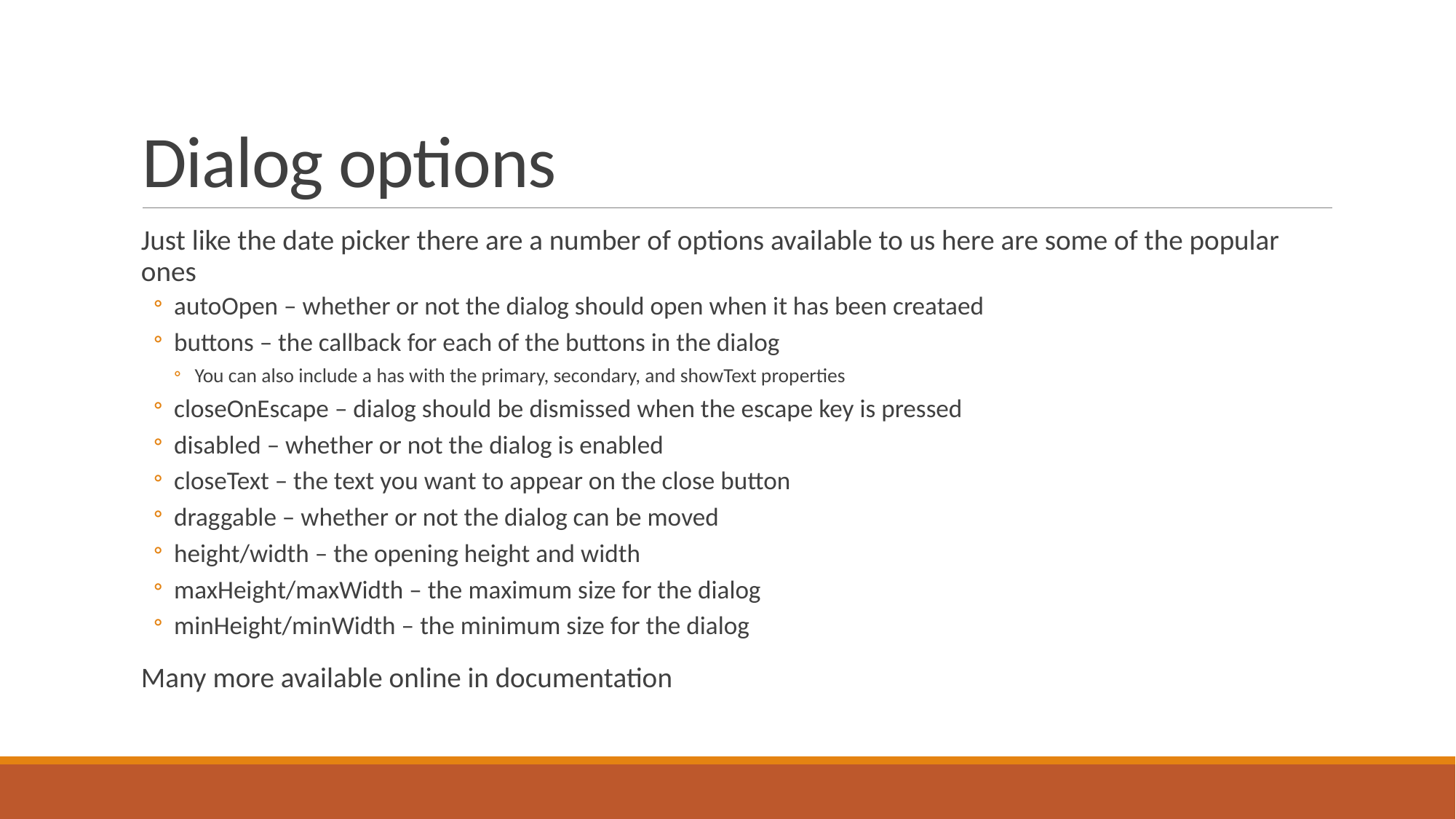

# Dialog options
Just like the date picker there are a number of options available to us here are some of the popular ones
autoOpen – whether or not the dialog should open when it has been creataed
buttons – the callback for each of the buttons in the dialog
You can also include a has with the primary, secondary, and showText properties
closeOnEscape – dialog should be dismissed when the escape key is pressed
disabled – whether or not the dialog is enabled
closeText – the text you want to appear on the close button
draggable – whether or not the dialog can be moved
height/width – the opening height and width
maxHeight/maxWidth – the maximum size for the dialog
minHeight/minWidth – the minimum size for the dialog
Many more available online in documentation